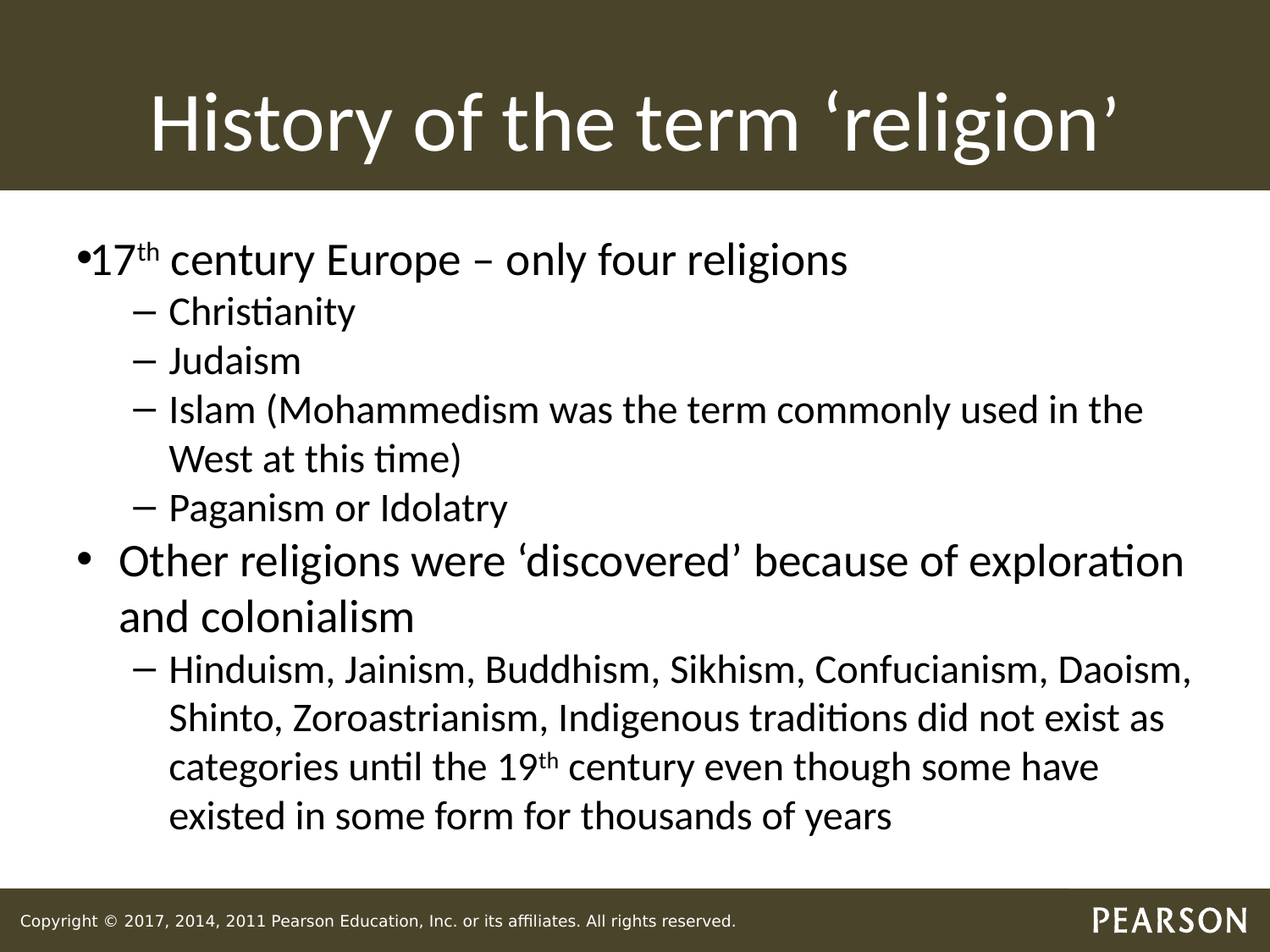

# History of the term ‘religion’
17th century Europe – only four religions
Christianity
Judaism
Islam (Mohammedism was the term commonly used in the West at this time)
Paganism or Idolatry
Other religions were ‘discovered’ because of exploration and colonialism
Hinduism, Jainism, Buddhism, Sikhism, Confucianism, Daoism, Shinto, Zoroastrianism, Indigenous traditions did not exist as categories until the 19th century even though some have existed in some form for thousands of years